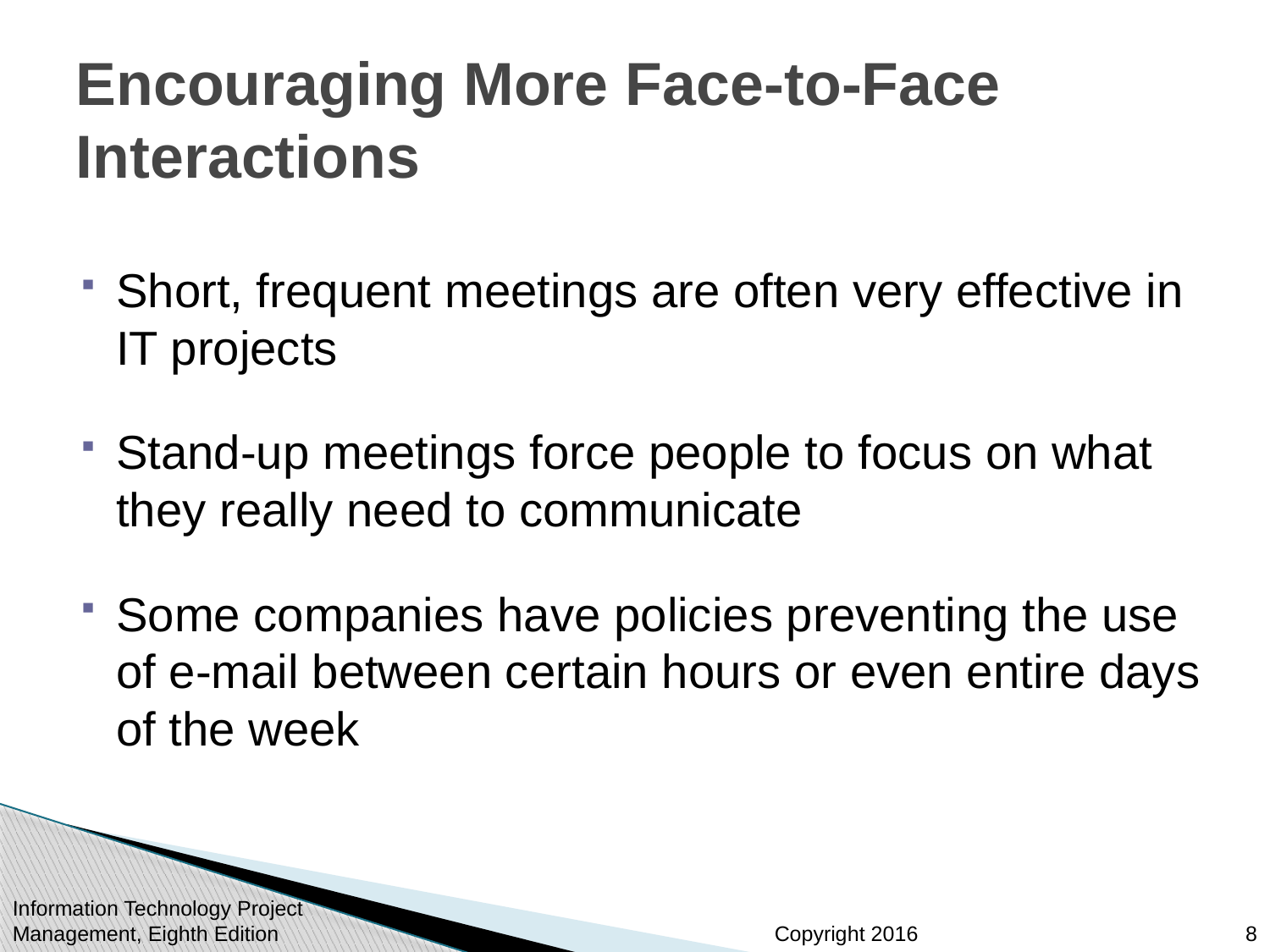

# Encouraging More Face-to-Face Interactions
Short, frequent meetings are often very effective in IT projects
Stand-up meetings force people to focus on what they really need to communicate
Some companies have policies preventing the use of e-mail between certain hours or even entire days of the week
Information Technology Project Management, Eighth Edition
8